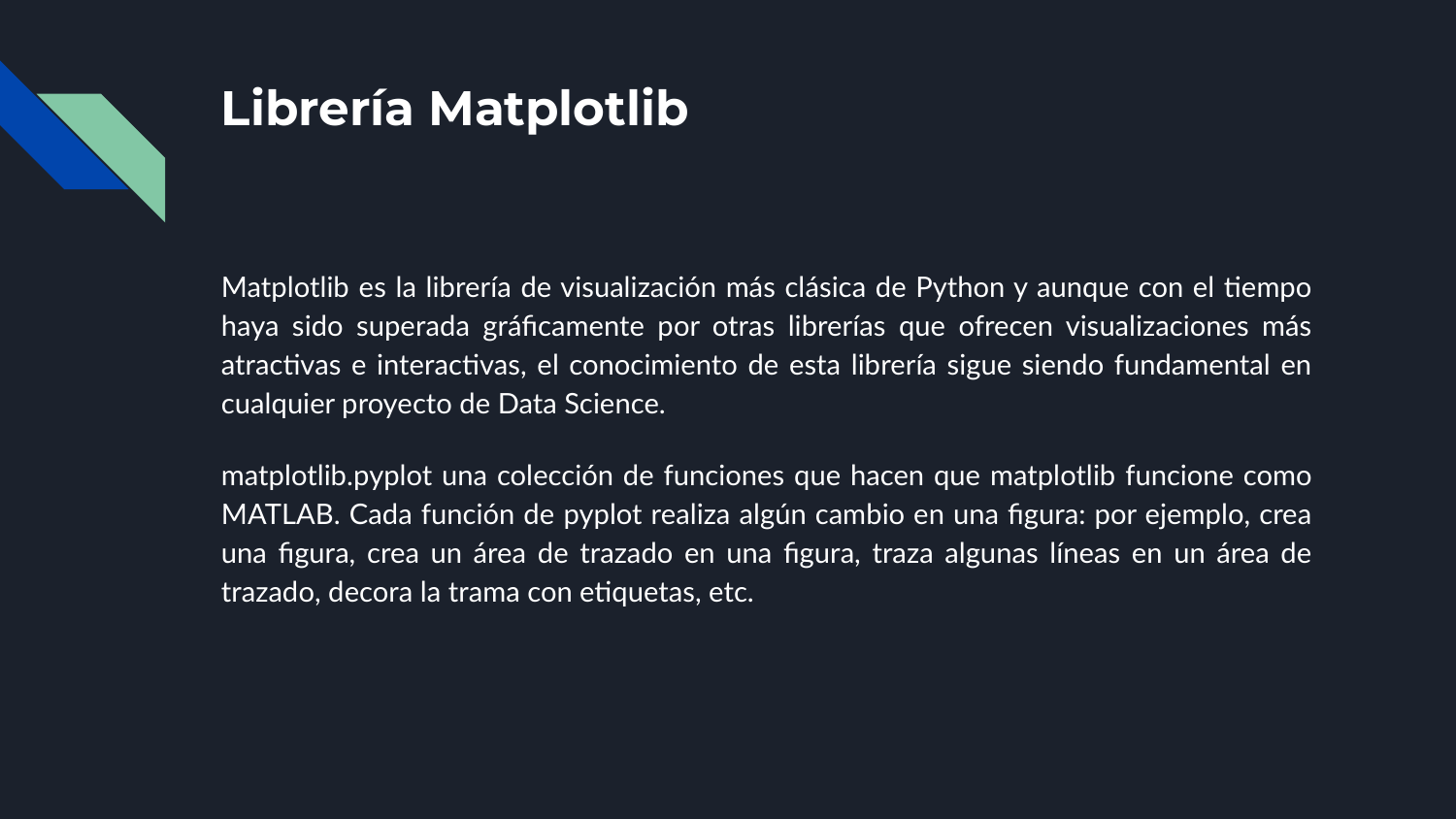

# Librería Matplotlib
Matplotlib es la librería de visualización más clásica de Python y aunque con el tiempo haya sido superada gráficamente por otras librerías que ofrecen visualizaciones más atractivas e interactivas, el conocimiento de esta librería sigue siendo fundamental en cualquier proyecto de Data Science.
matplotlib.pyplot una colección de funciones que hacen que matplotlib funcione como MATLAB. Cada función de pyplot realiza algún cambio en una figura: por ejemplo, crea una figura, crea un área de trazado en una figura, traza algunas líneas en un área de trazado, decora la trama con etiquetas, etc.